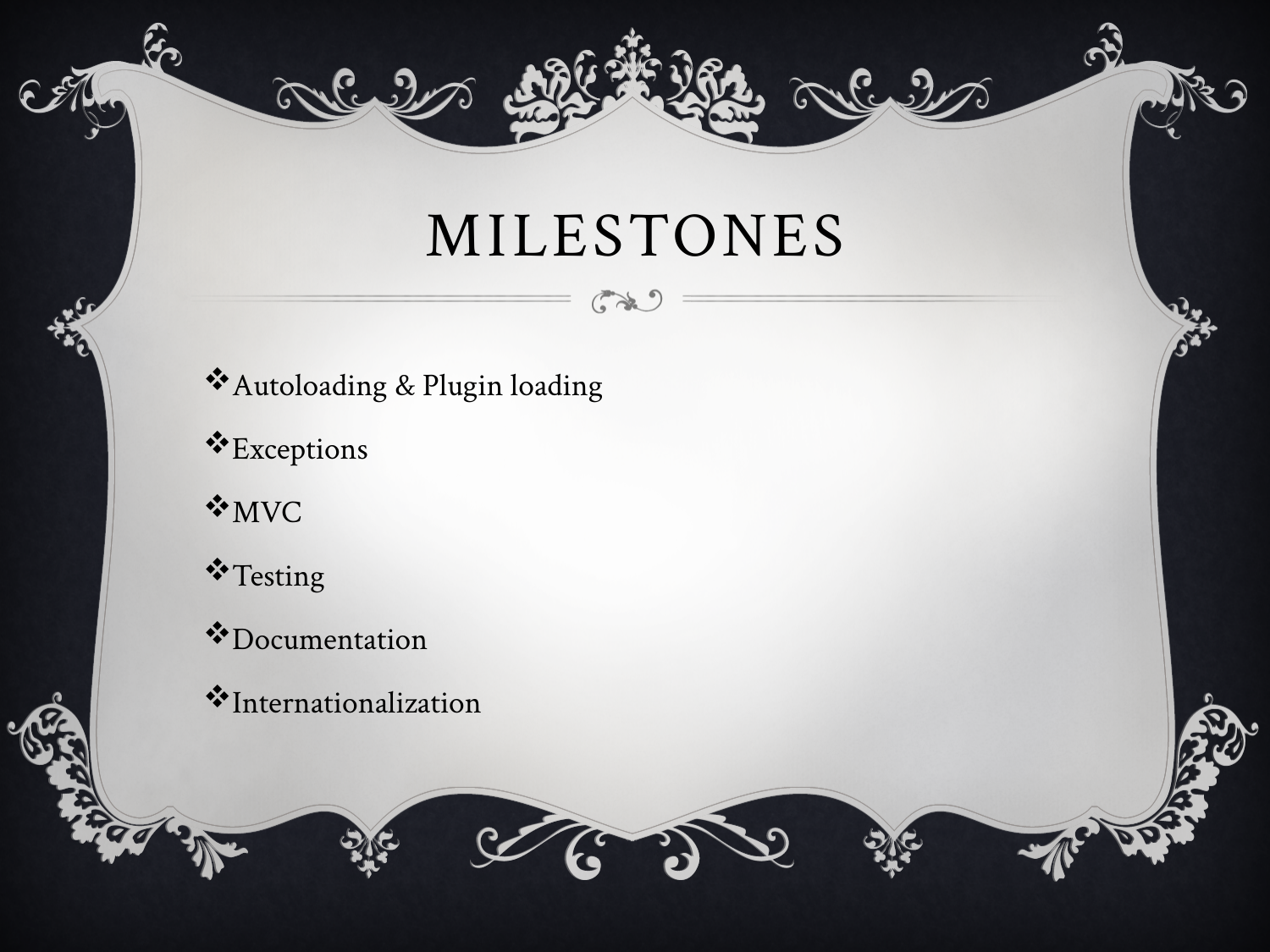

# Milestones
Autoloading & Plugin loading
Exceptions
MVC
Testing
Documentation
Internationalization